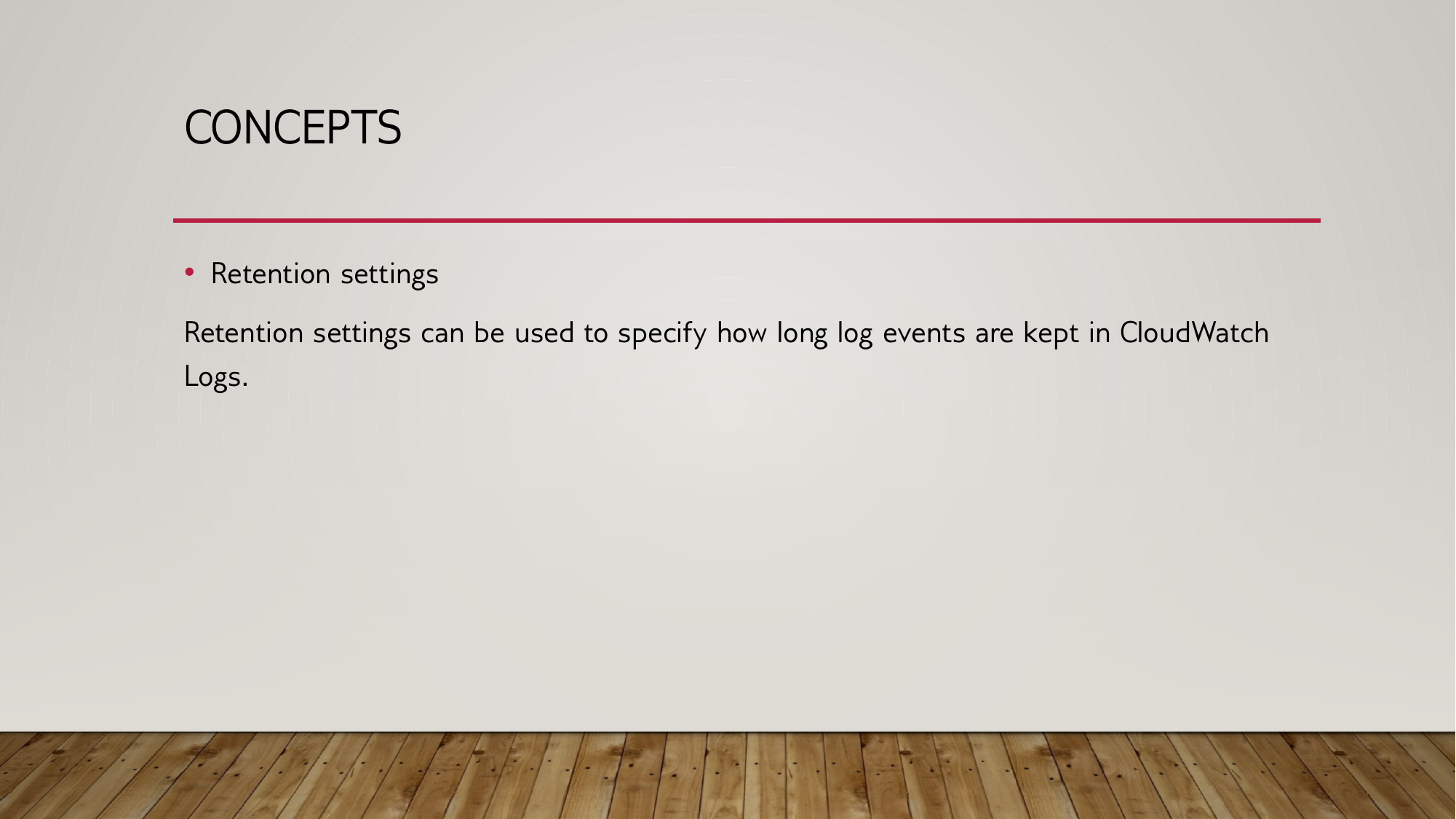

# Concepts
Retention settings
Retention settings can be used to specify how long log events are kept in CloudWatch Logs.